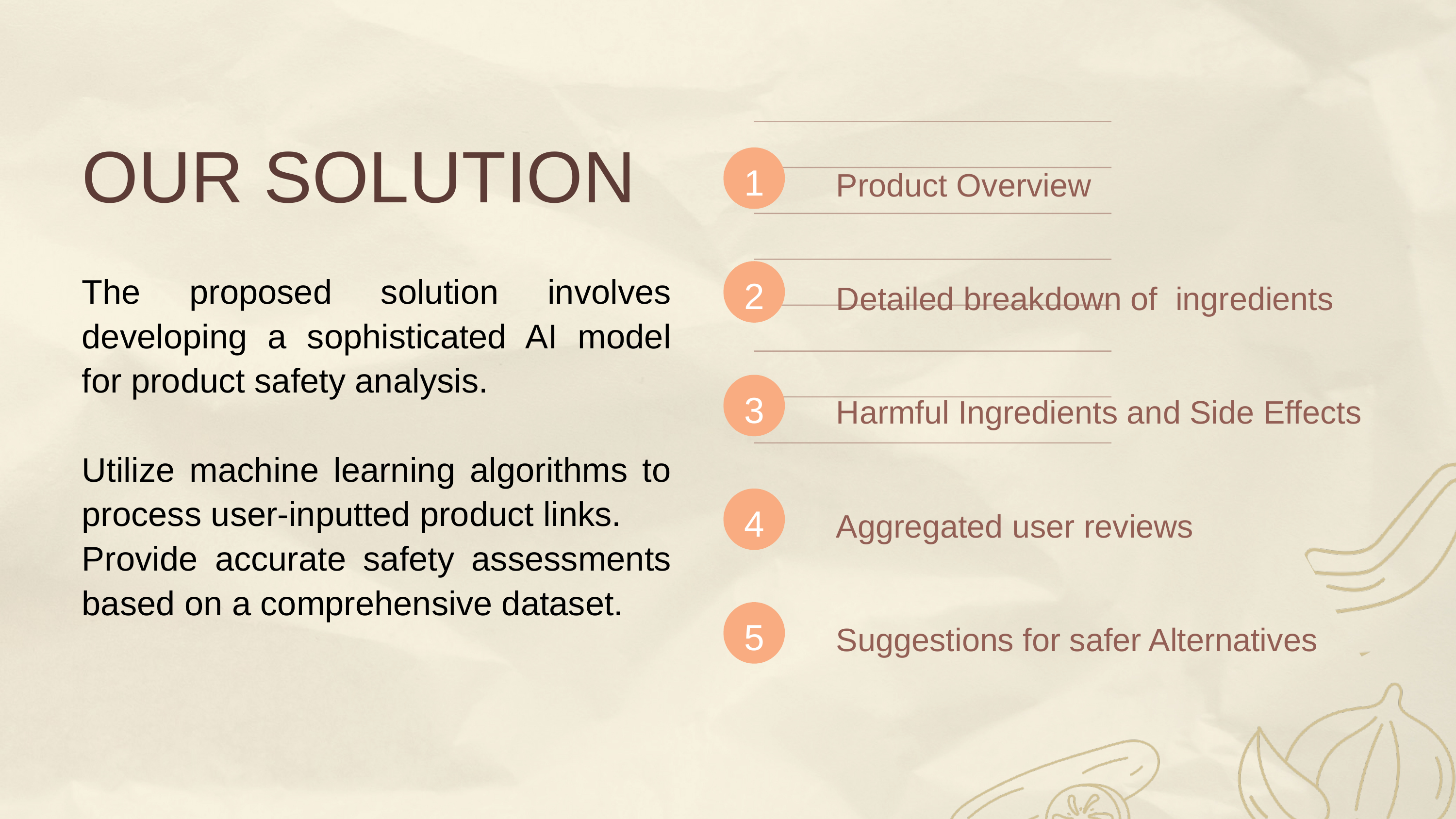

Product Overview
OUR SOLUTION
1

Detailed breakdown of  ingredients
2

The proposed solution involves developing a sophisticated AI model for product safety analysis.

Utilize machine learning algorithms to process user-inputted product links.
Provide accurate safety assessments based on a comprehensive dataset.
Harmful Ingredients and Side Effects
3

Aggregated user reviews
4

Suggestions for safer Alternatives
5